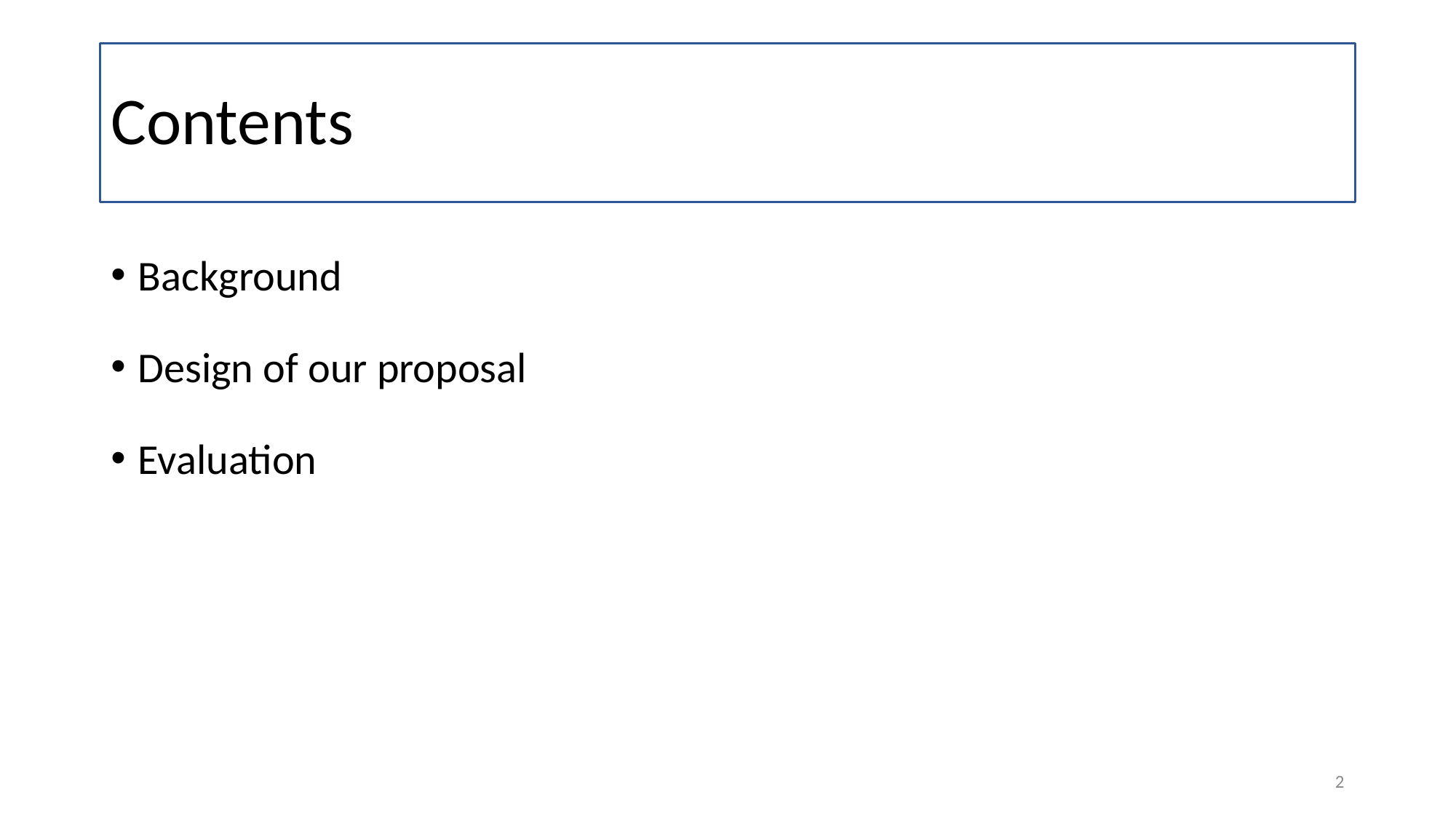

# Contents
Background
Design of our proposal
Evaluation
2